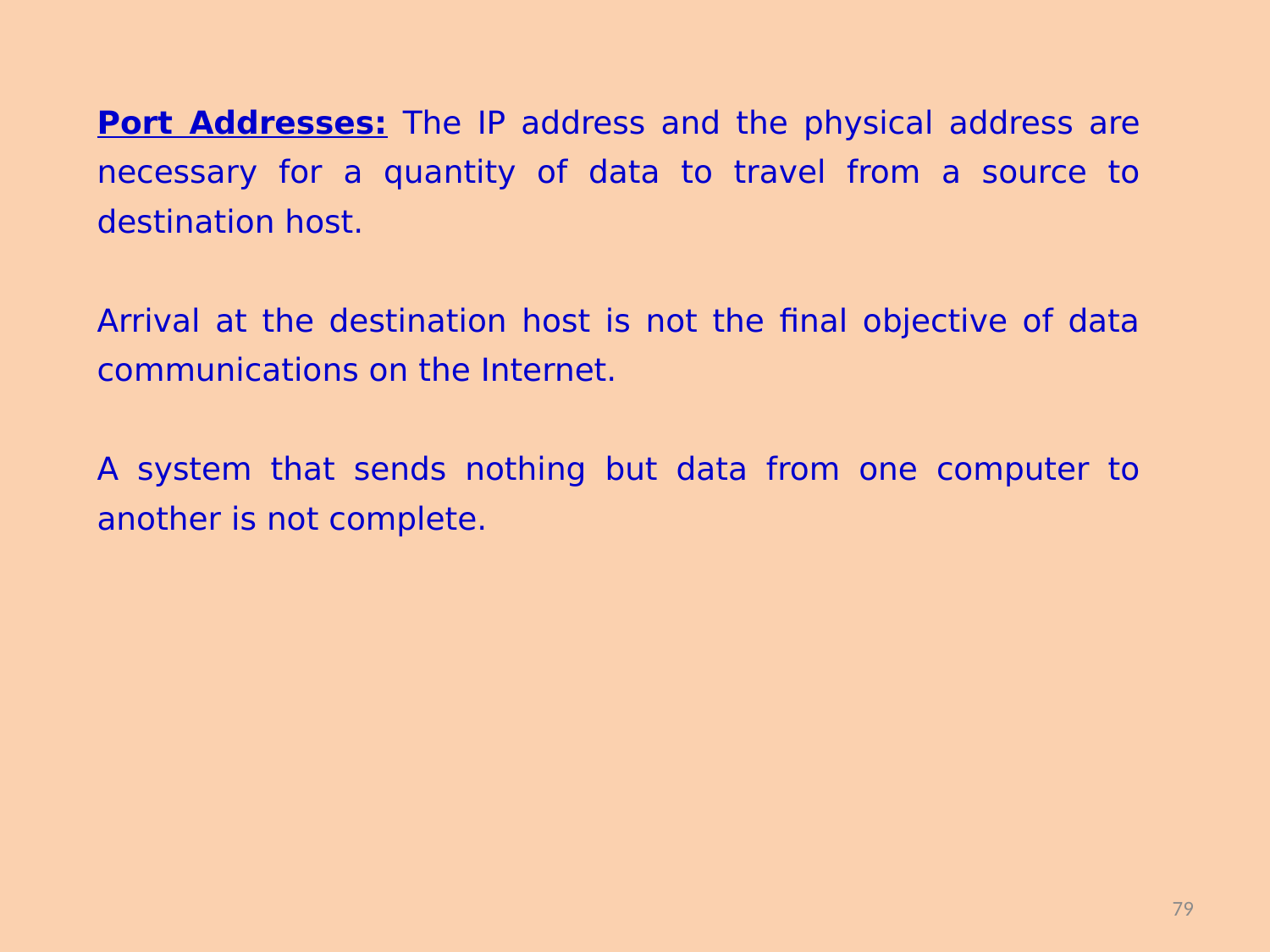

Port Addresses: The IP address and the physical address are necessary for a quantity of data to travel from a source to destination host.

Arrival at the destination host is not the final objective of data communications on the Internet.

A system that sends nothing but data from one computer to another is not complete.
79